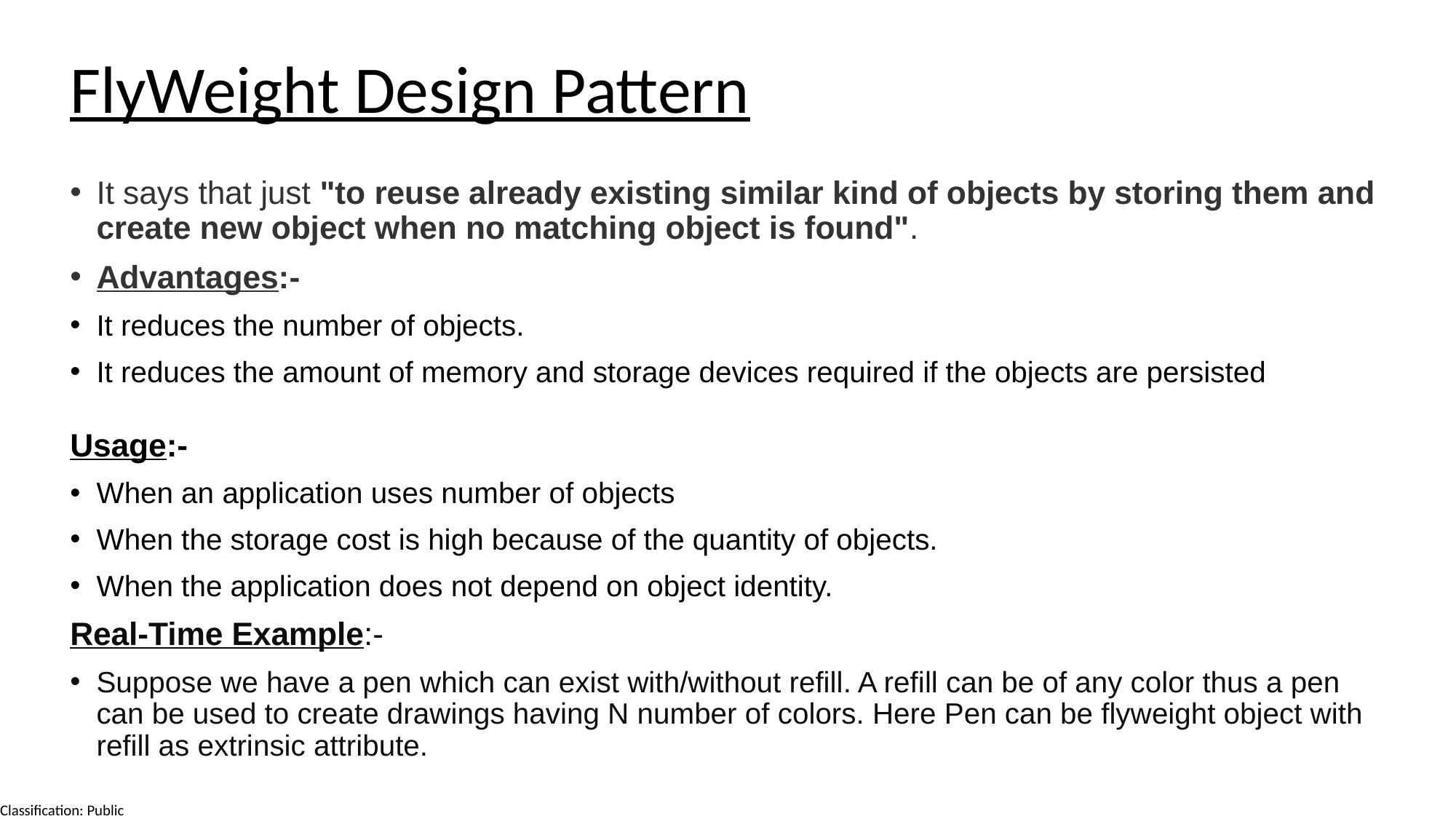

FlyWeight Design Pattern

It says that just "to reuse already existing similar kind of objects by storing them and create new object when no matching object is found".
Advantages:-
It reduces the number of objects.
It reduces the amount of memory and storage devices required if the objects are persisted
Usage:-
When an application uses number of objects
When the storage cost is high because of the quantity of objects.
When the application does not depend on object identity.
Real-Time Example:-
Suppose we have a pen which can exist with/without refill. A refill can be of any color thus a pen can be used to create drawings having N number of colors. Here Pen can be flyweight object with refill as extrinsic attribute.